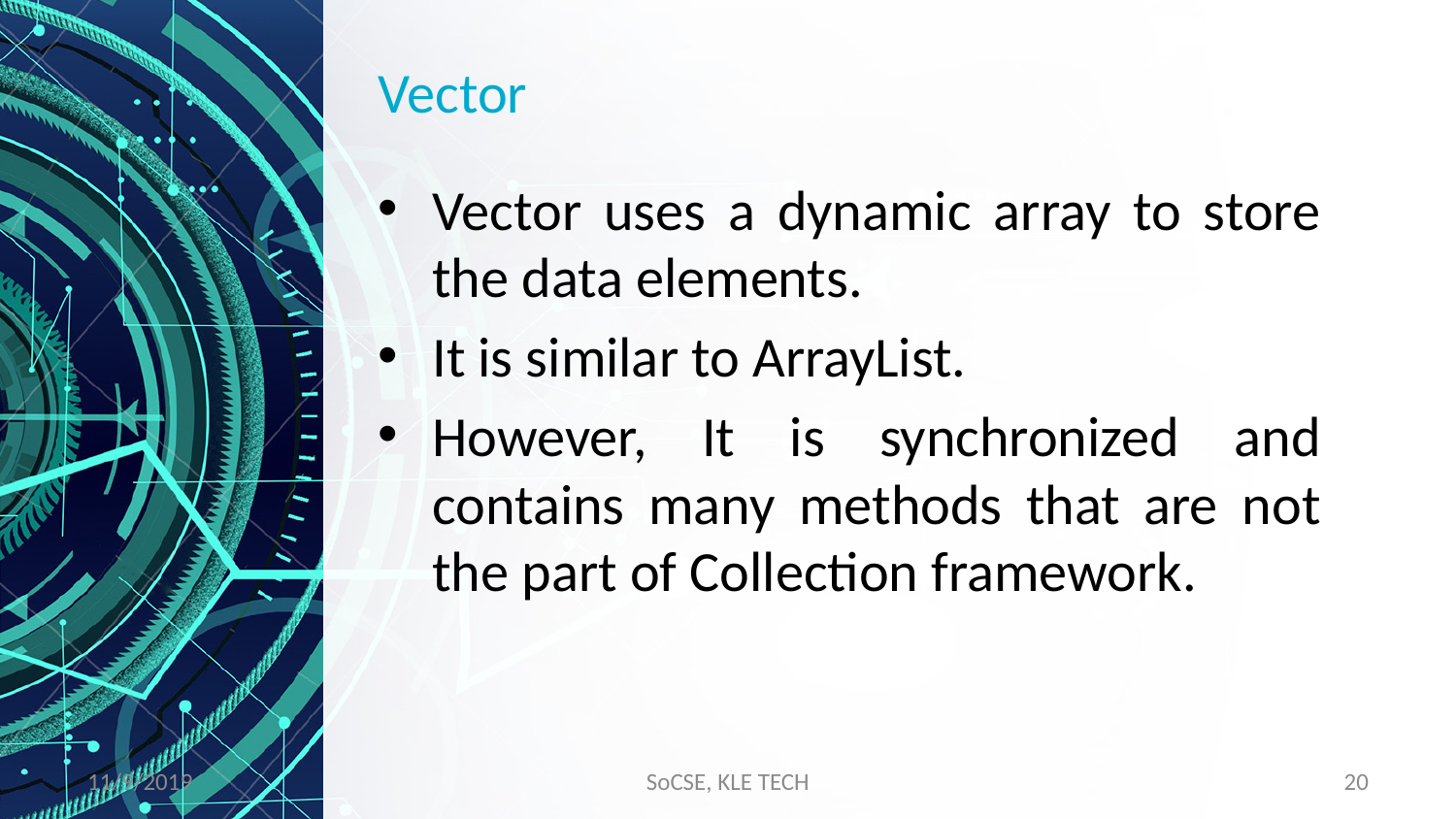

# Vector
Vector uses a dynamic array to store the data elements.
It is similar to ArrayList.
However, It is synchronized and contains many methods that are not the part of Collection framework.
11/9/2019
SoCSE, KLE TECH
20